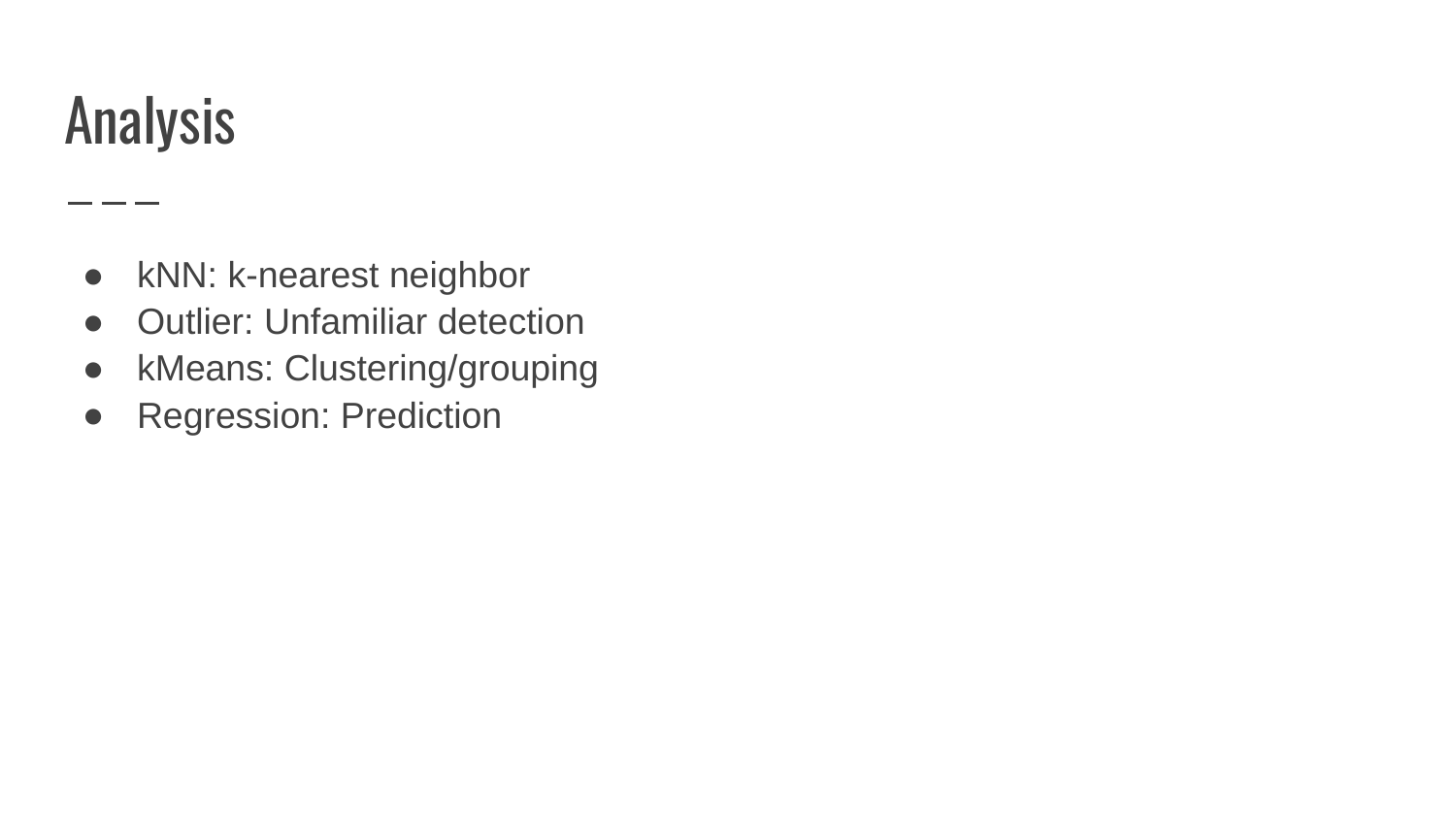

# Analysis
kNN: k-nearest neighbor
Outlier: Unfamiliar detection
kMeans: Clustering/grouping
Regression: Prediction